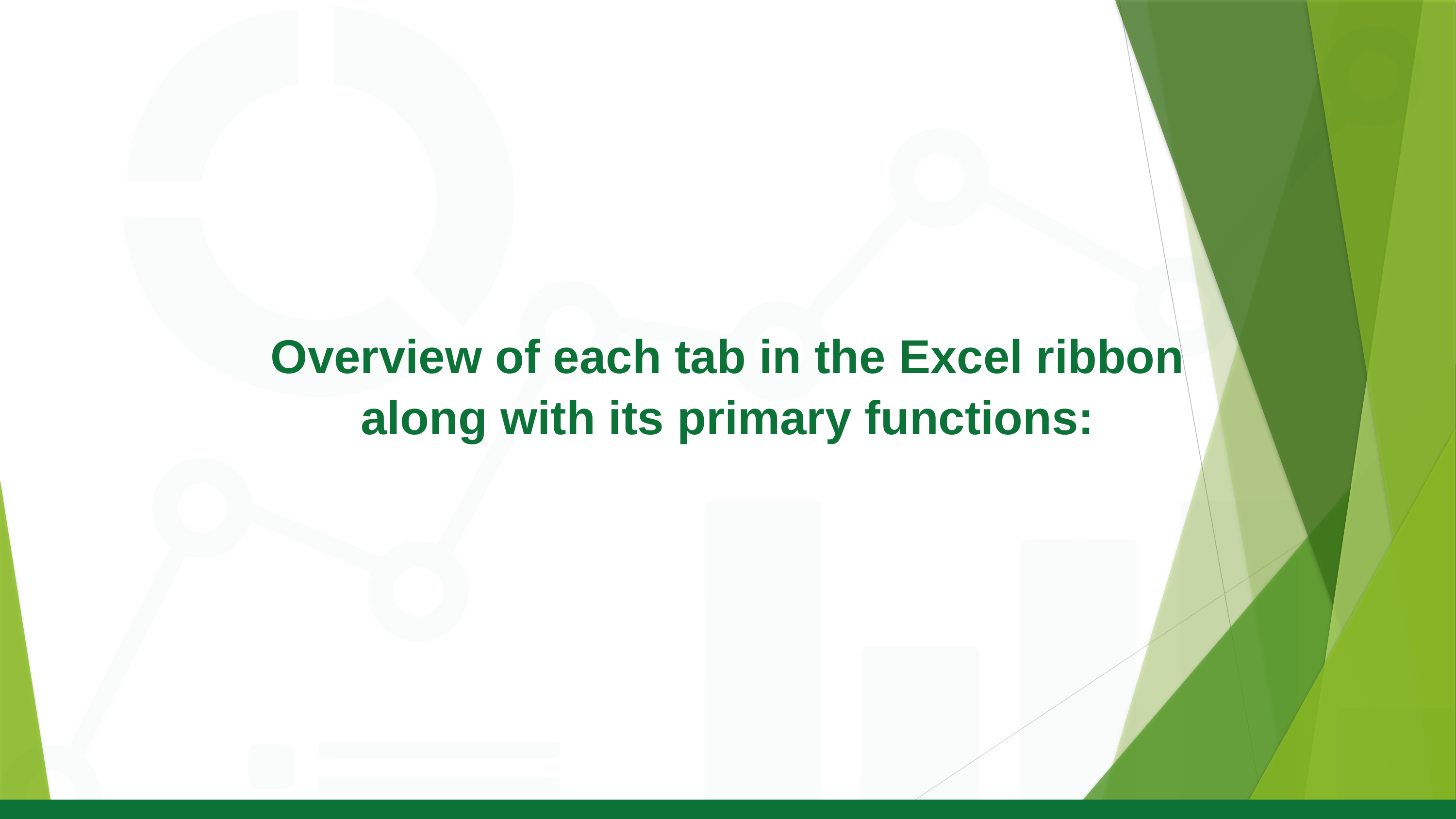

Overview of each tab in the Excel ribbon along with its primary functions: